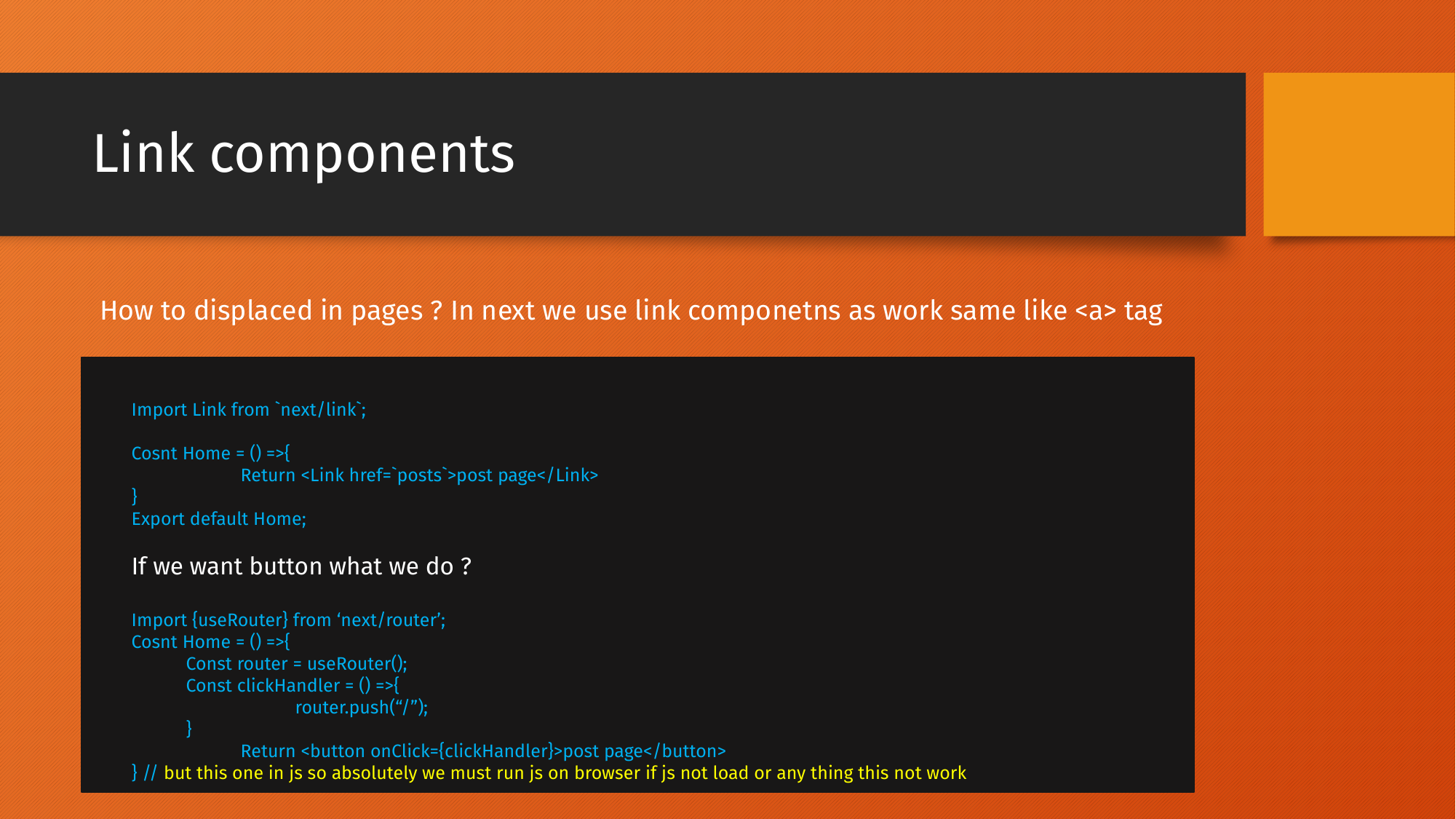

# Link components
How to displaced in pages ? In next we use link componetns as work same like <a> tag

Import Link from `next/link`;

Cosnt Home = () =>{
	Return <Link href=`posts`>post page</Link>
}
Export default Home;

If we want button what we do ?

Import {useRouter} from ‘next/router’;
Cosnt Home = () =>{
Const router = useRouter();
Const clickHandler = () =>{
	router.push(“/”);
}
	Return <button onClick={clickHandler}>post page</button>
} // but this one in js so absolutely we must run js on browser if js not load or any thing this not work